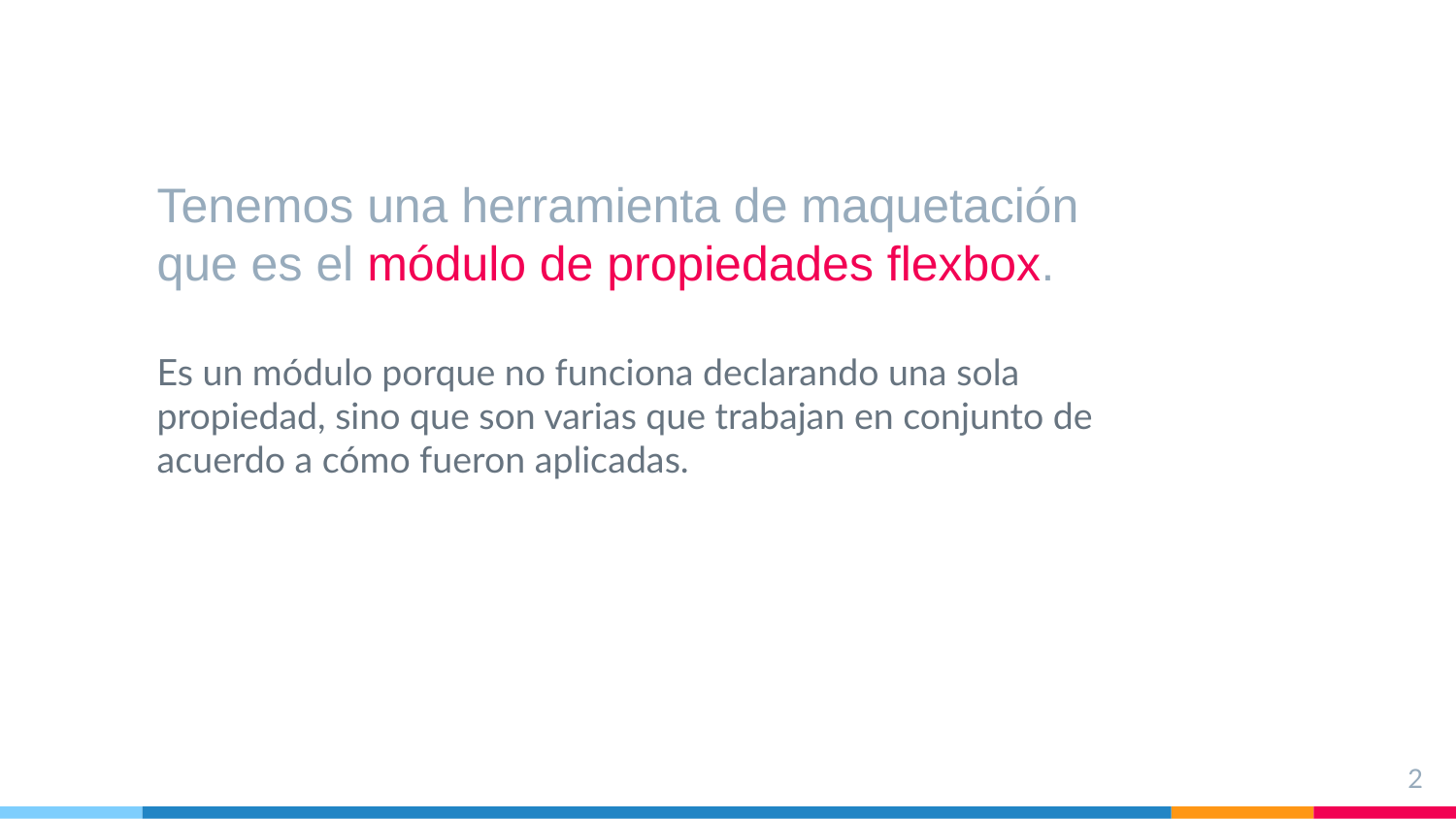

# Tenemos una herramienta de maquetación que es el módulo de propiedades flexbox.
Es un módulo porque no funciona declarando una sola propiedad, sino que son varias que trabajan en conjunto de acuerdo a cómo fueron aplicadas.
2